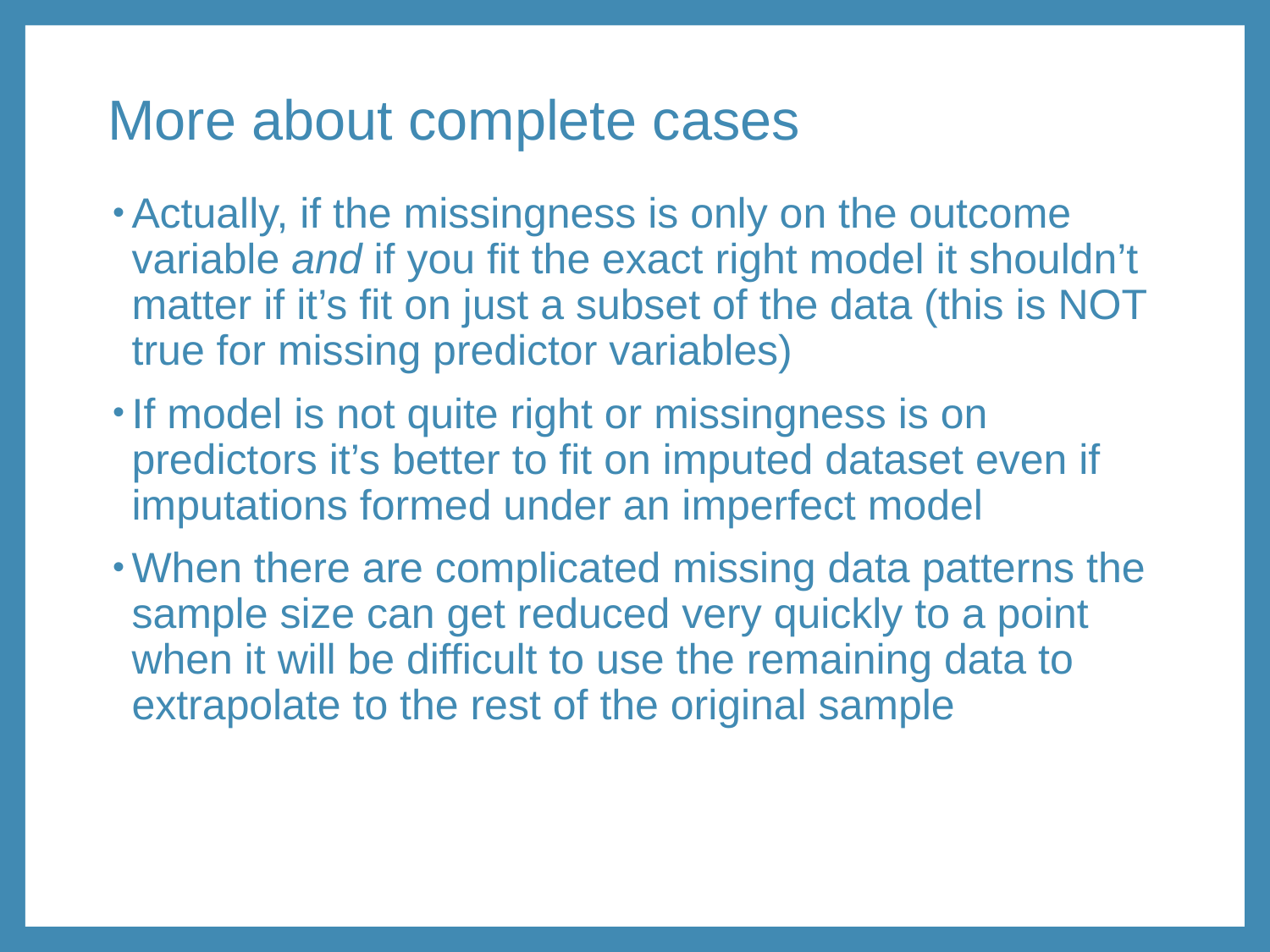

# More about complete cases
Actually, if the missingness is only on the outcome variable and if you fit the exact right model it shouldn’t matter if it’s fit on just a subset of the data (this is NOT true for missing predictor variables)
If model is not quite right or missingness is on predictors it’s better to fit on imputed dataset even if imputations formed under an imperfect model
When there are complicated missing data patterns the sample size can get reduced very quickly to a point when it will be difficult to use the remaining data to extrapolate to the rest of the original sample